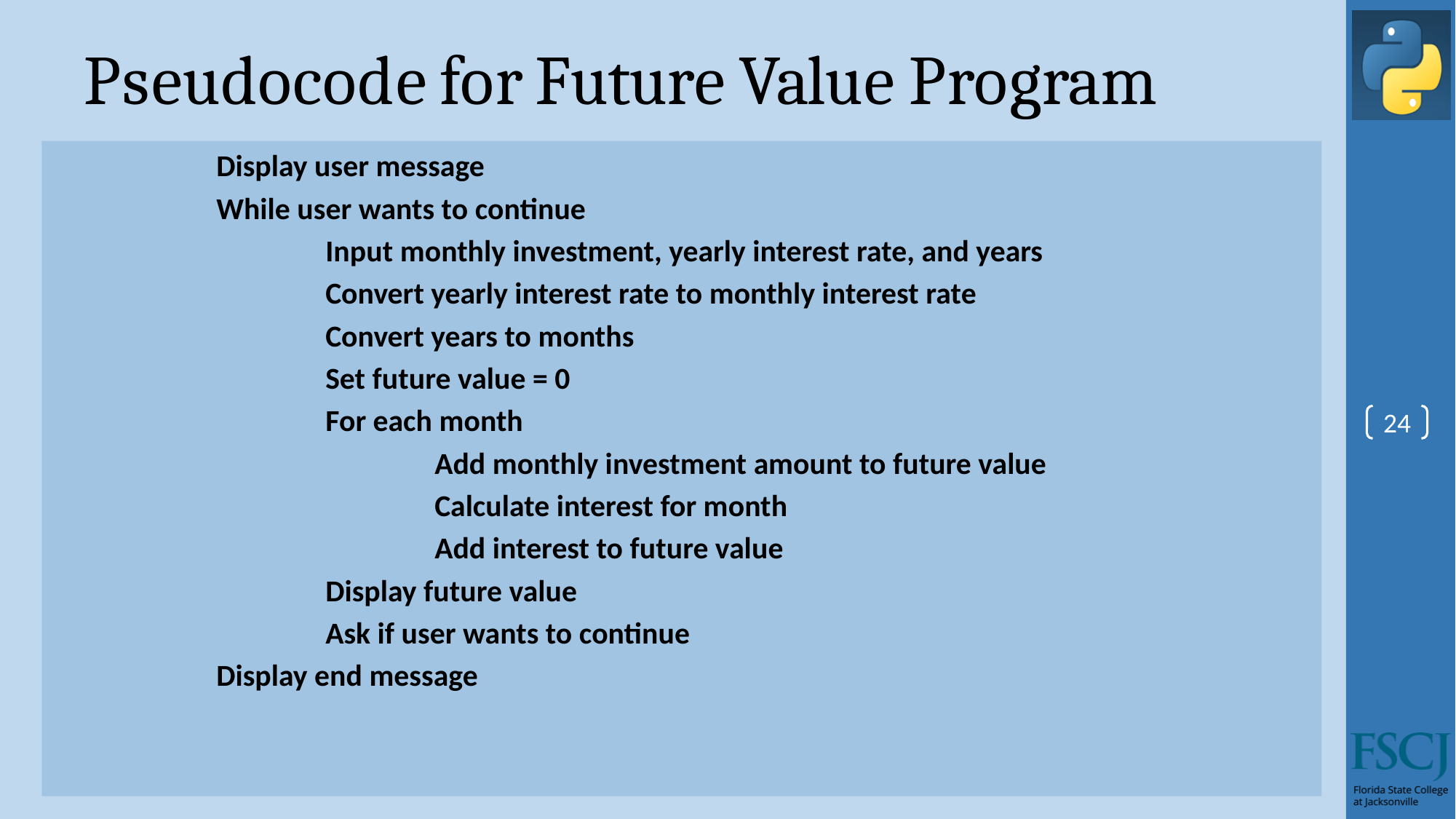

# Pseudocode for Future Value Program
Display user message
While user wants to continue
	Input monthly investment, yearly interest rate, and years
	Convert yearly interest rate to monthly interest rate
	Convert years to months
	Set future value = 0
	For each month
		Add monthly investment amount to future value
		Calculate interest for month
		Add interest to future value
	Display future value
	Ask if user wants to continue
Display end message
24